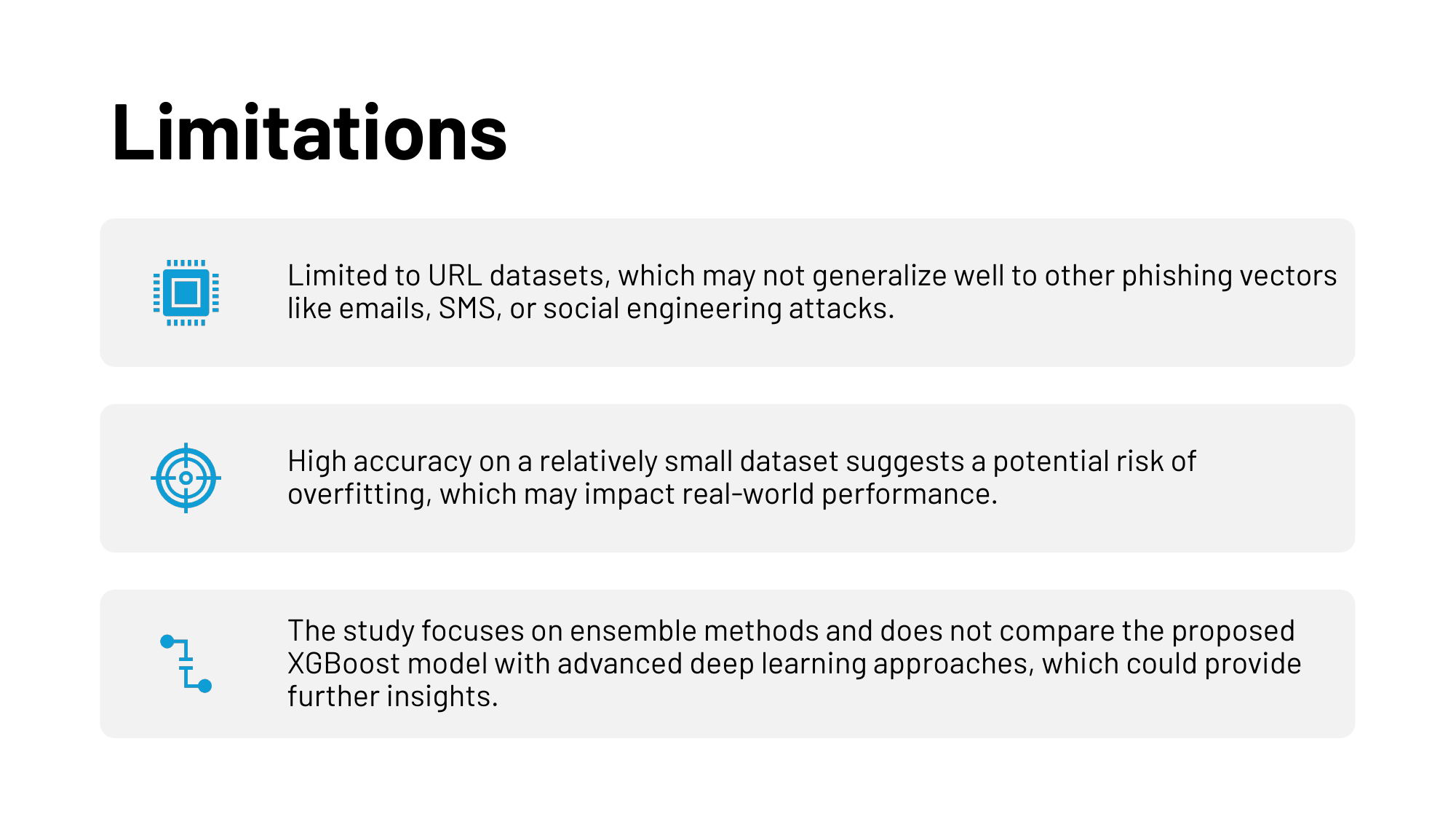

# Limitations
Limited to URL datasets, which may not generalize well to other phishing vectors like emails, SMS, or social engineering attacks.
High accuracy on a relatively small dataset suggests a potential risk of overfitting, which may impact real-world performance.
The study focuses on ensemble methods and does not compare the proposed XGBoost model with advanced deep learning approaches, which could provide further insights.